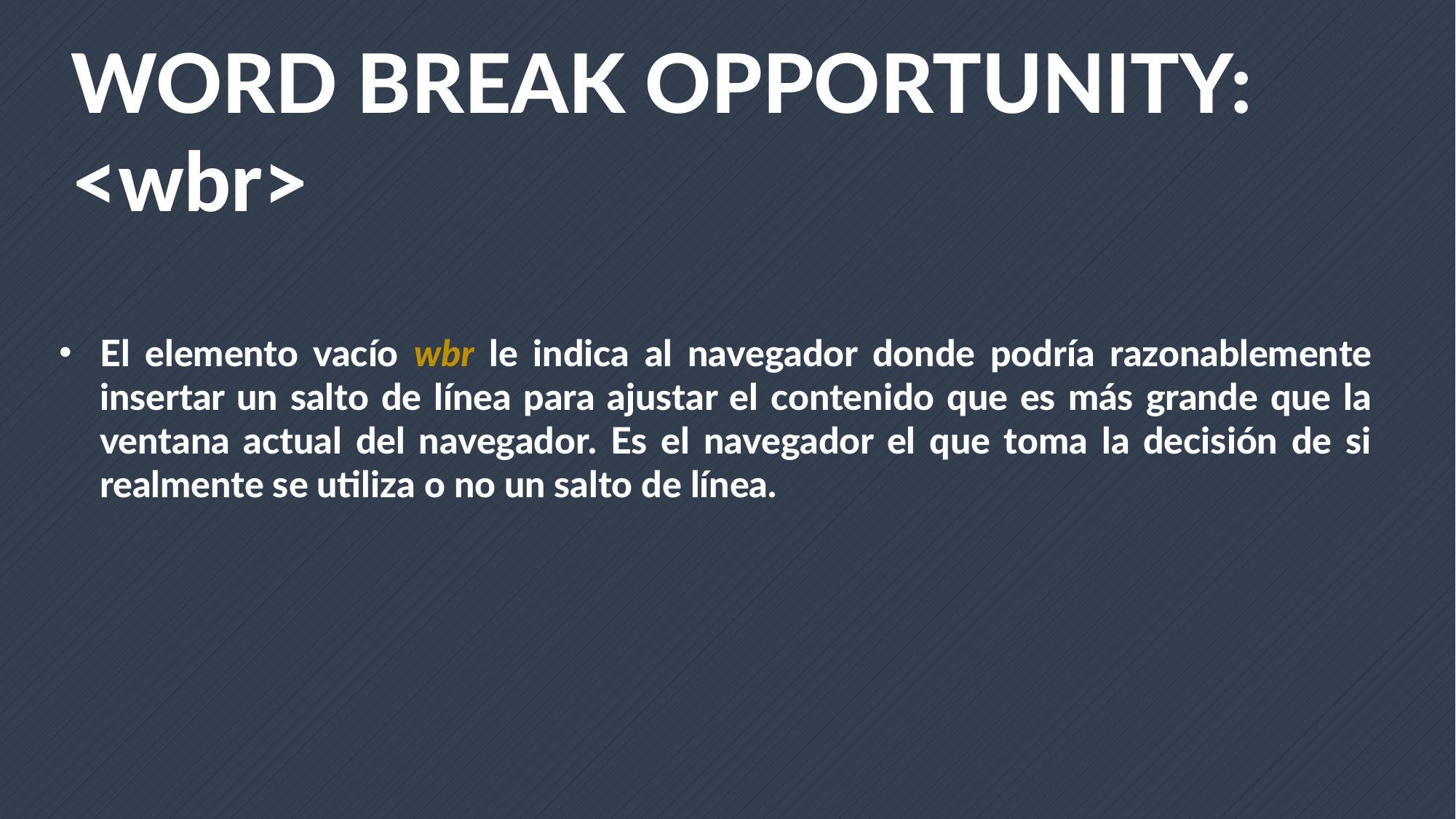

WORD BREAK OPPORTUNITY: <wbr>
El elemento vacío wbr le indica al navegador donde podría razonablemente insertar un salto de línea para ajustar el contenido que es más grande que la ventana actual del navegador. Es el navegador el que toma la decisión de si realmente se utiliza o no un salto de línea.